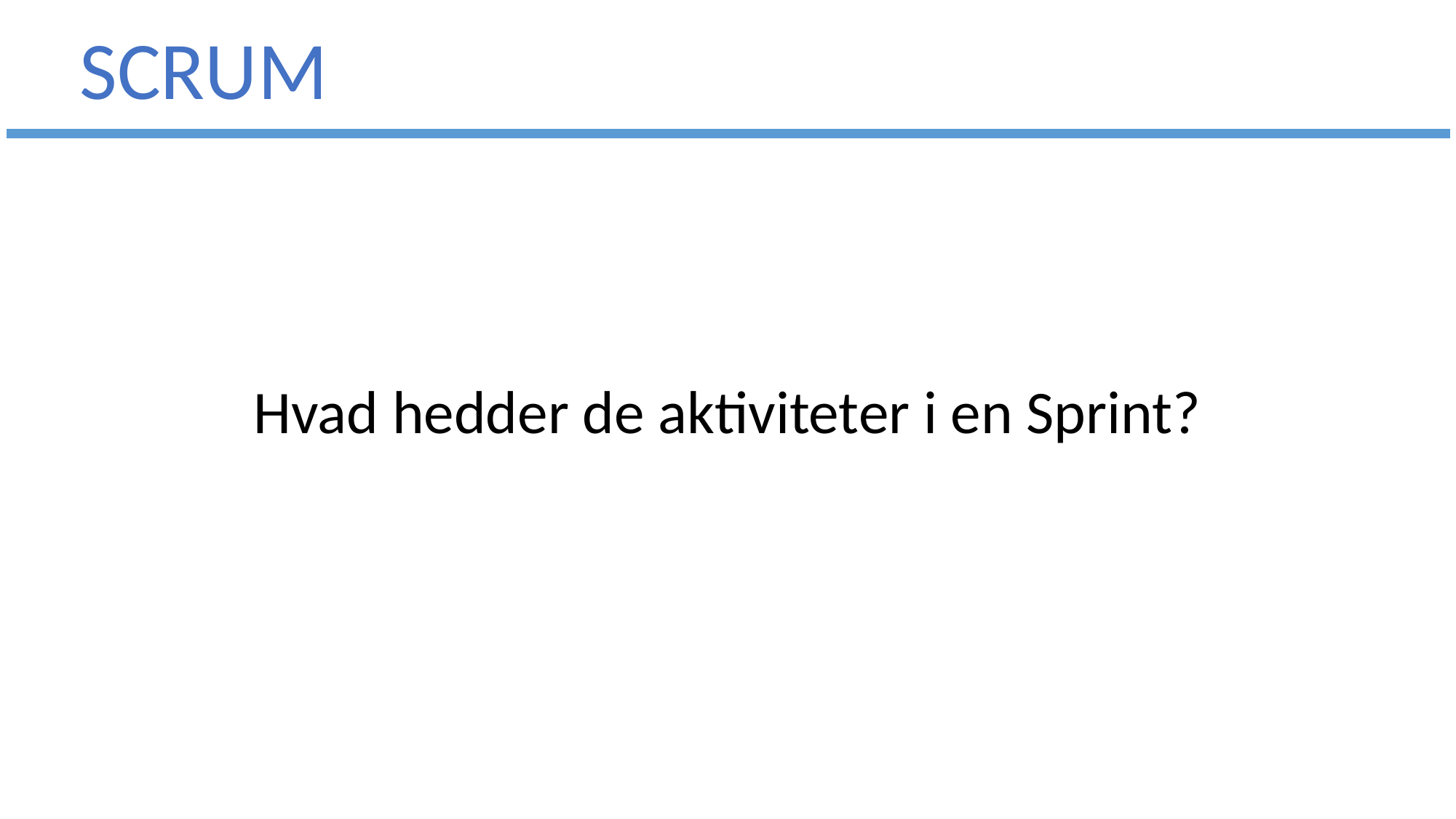

SCRUM
Hvad hedder de aktiviteter i en Sprint?